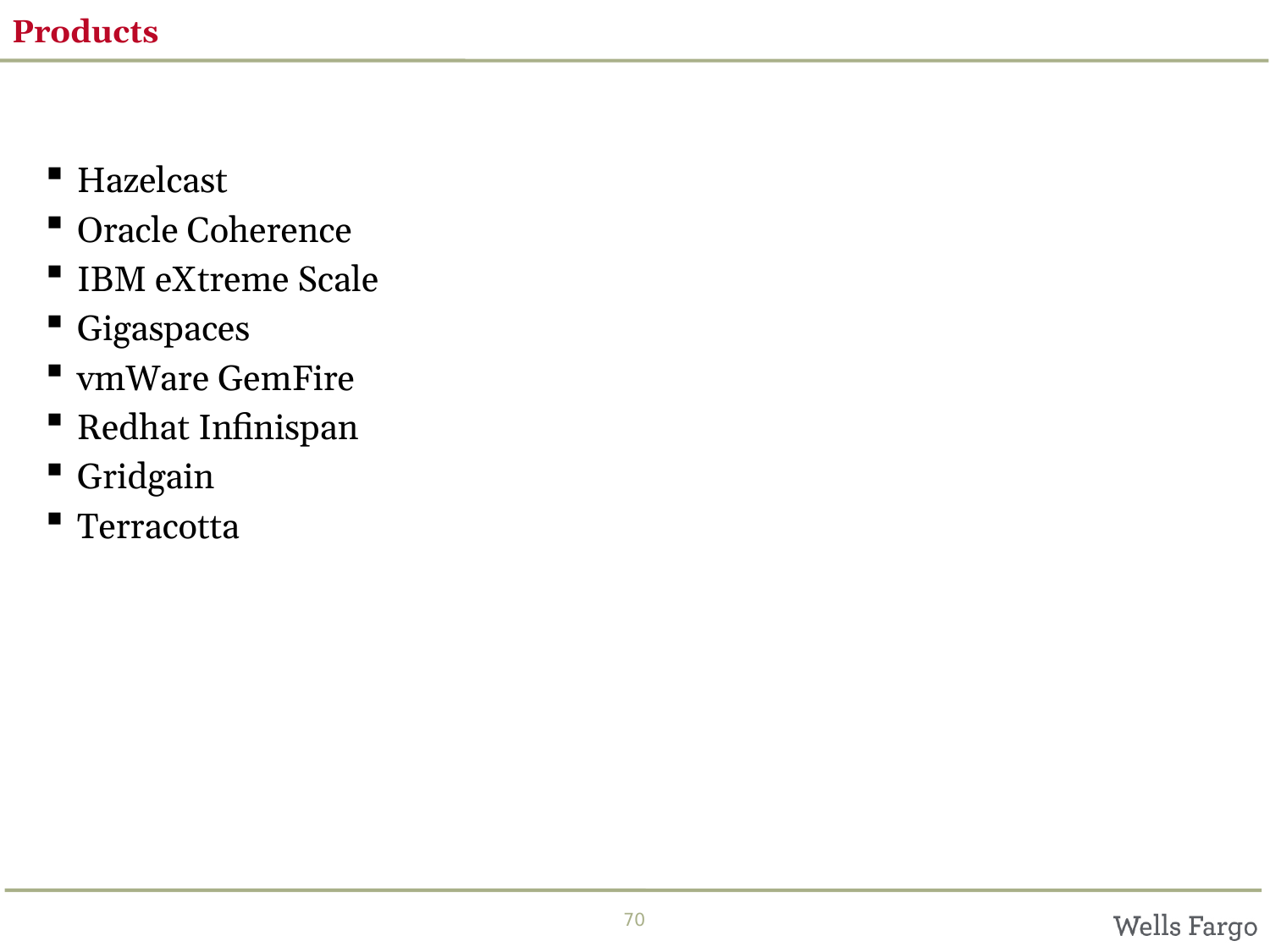

# Products
Hazelcast
Oracle Coherence
IBM eXtreme Scale
Gigaspaces
vmWare GemFire
Redhat Infinispan
Gridgain
Terracotta
70